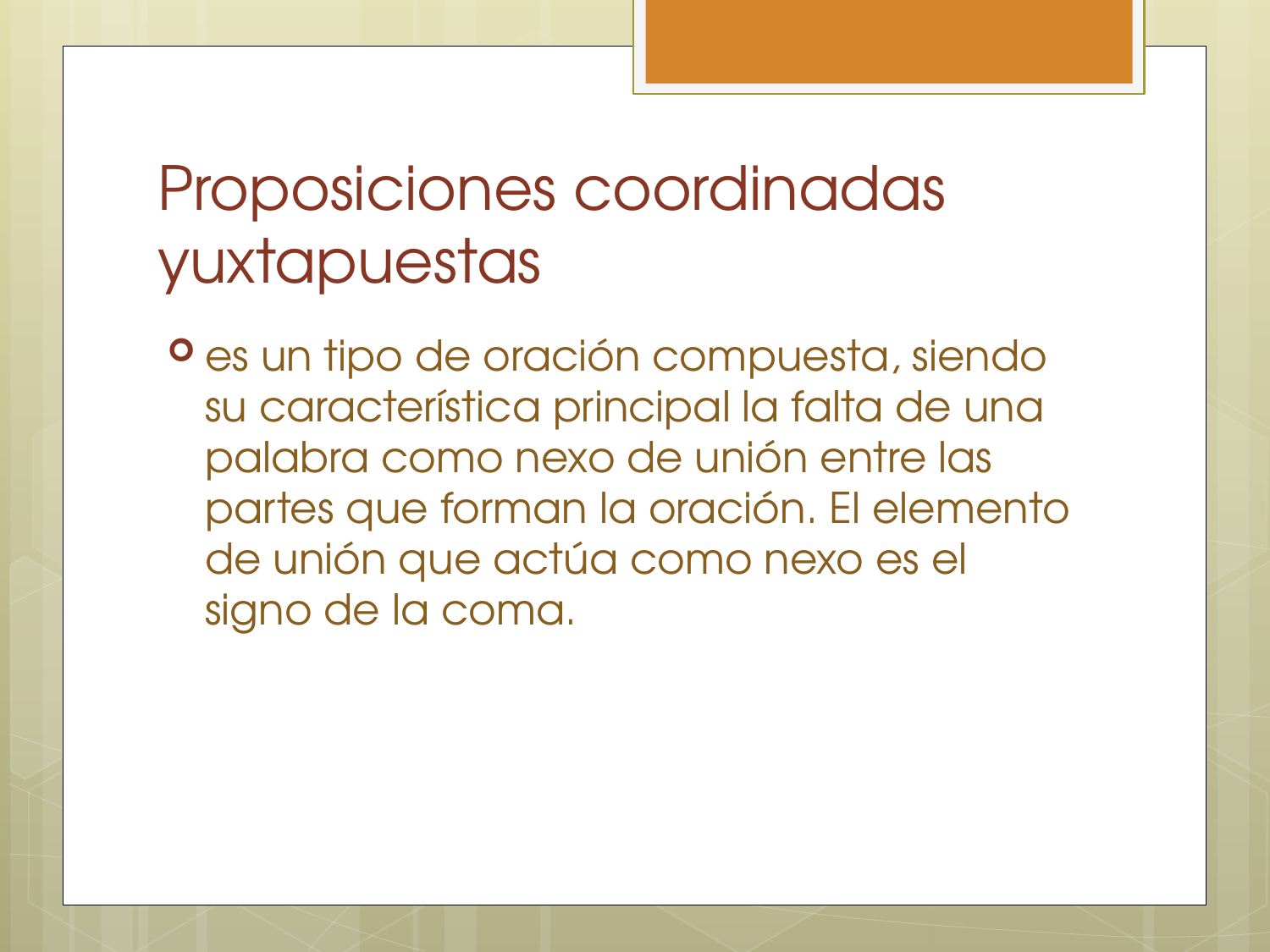

# Proposiciones coordinadas yuxtapuestas
es un tipo de oración compuesta, siendo su característica principal la falta de una palabra como nexo de unión entre las partes que forman la oración. El elemento de unión que actúa como nexo es el signo de la coma.